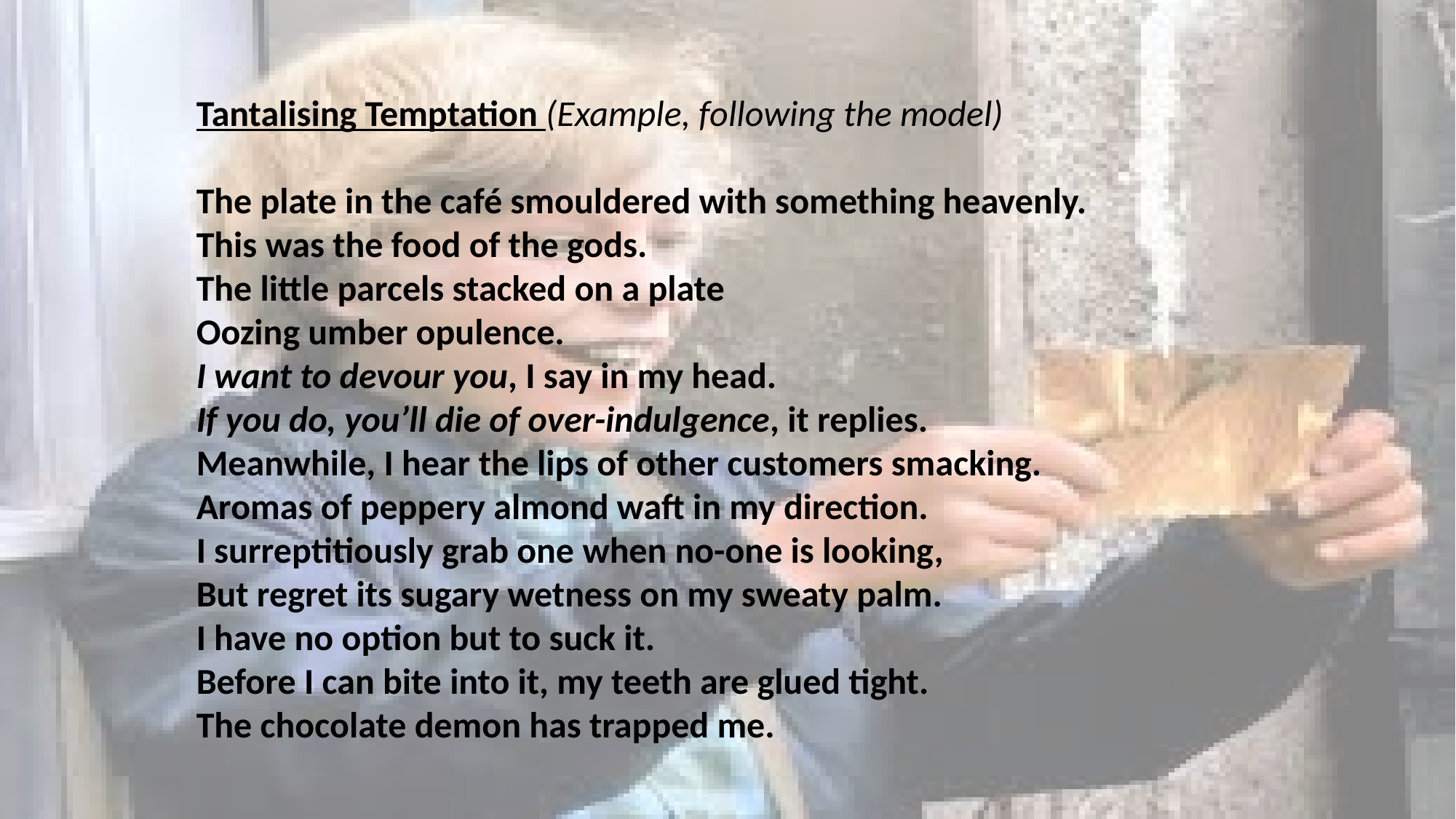

Tantalising Temptation (Example, following the model)

The plate in the café smouldered with something heavenly.
This was the food of the gods.
The little parcels stacked on a plate
Oozing umber opulence.
I want to devour you, I say in my head.
If you do, you’ll die of over-indulgence, it replies.
Meanwhile, I hear the lips of other customers smacking.
Aromas of peppery almond waft in my direction.
I surreptitiously grab one when no-one is looking,
But regret its sugary wetness on my sweaty palm.
I have no option but to suck it.
Before I can bite into it, my teeth are glued tight.
The chocolate demon has trapped me.